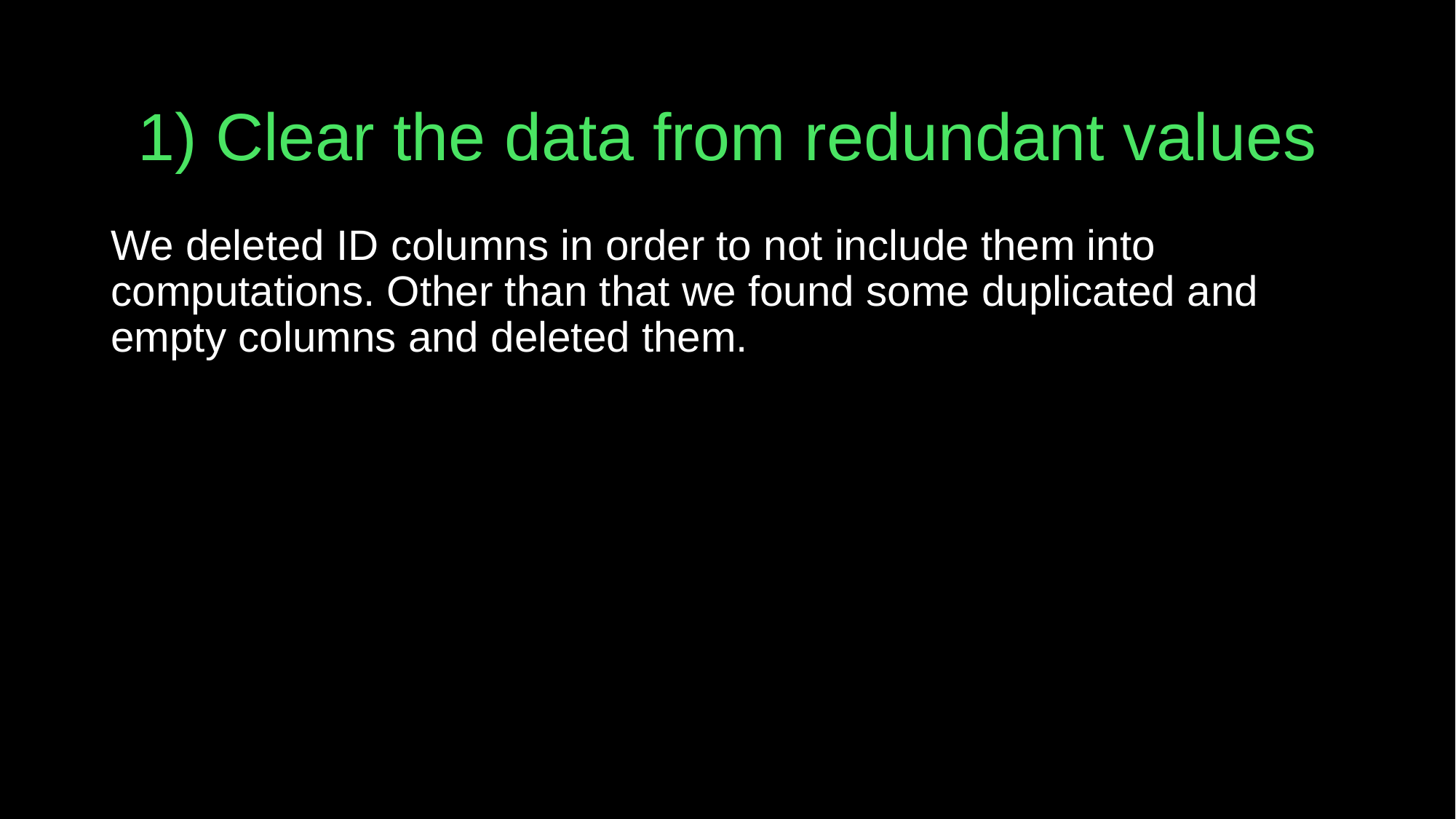

# 1) Clear the data from redundant values
We deleted ID columns in order to not include them into computations. Other than that we found some duplicated and empty columns and deleted them.